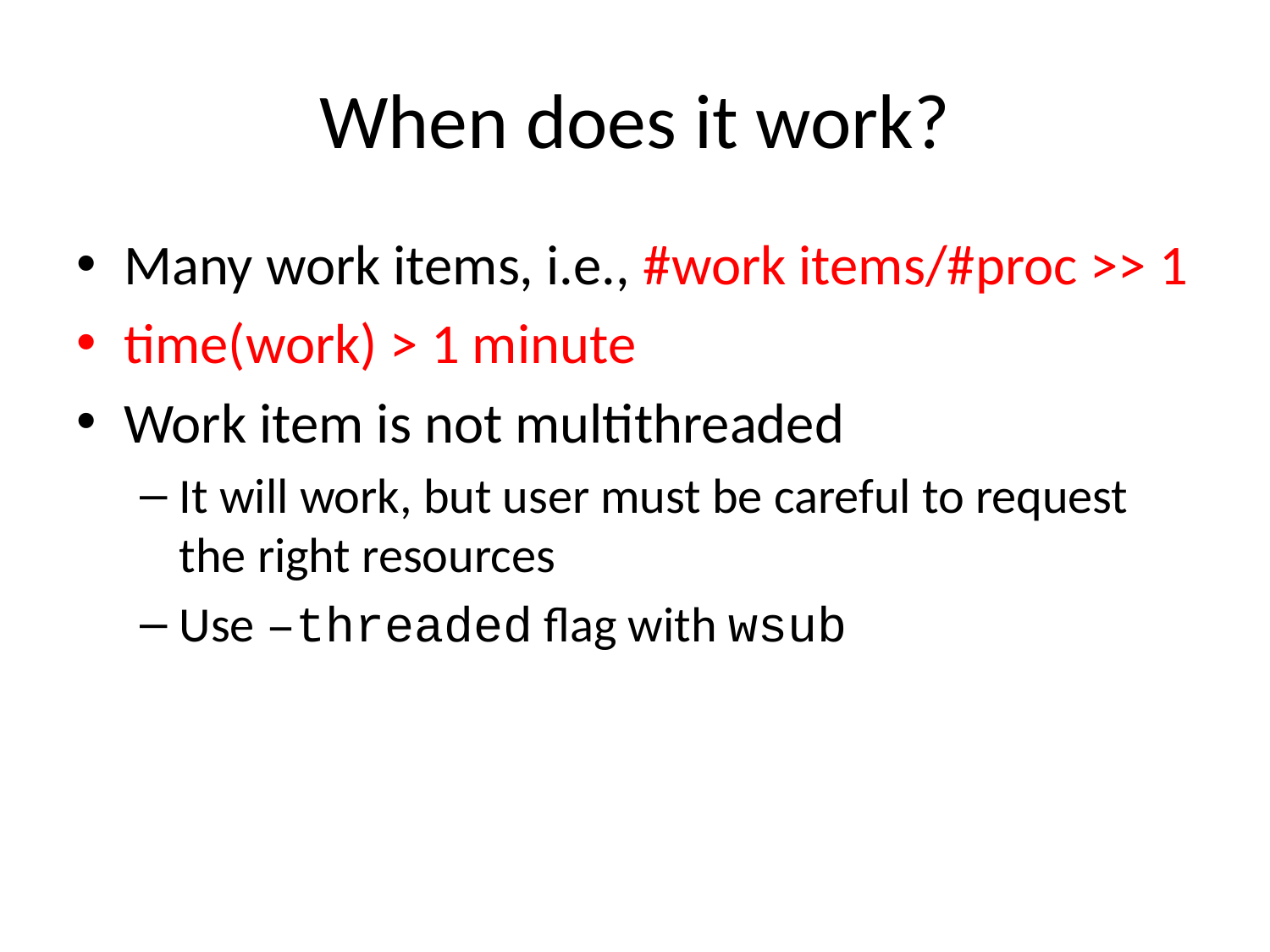

# When does it work?
Many work items, i.e., #work items/#proc >> 1
time(work) > 1 minute
Work item is not multithreaded
It will work, but user must be careful to request the right resources
Use –threaded flag with wsub